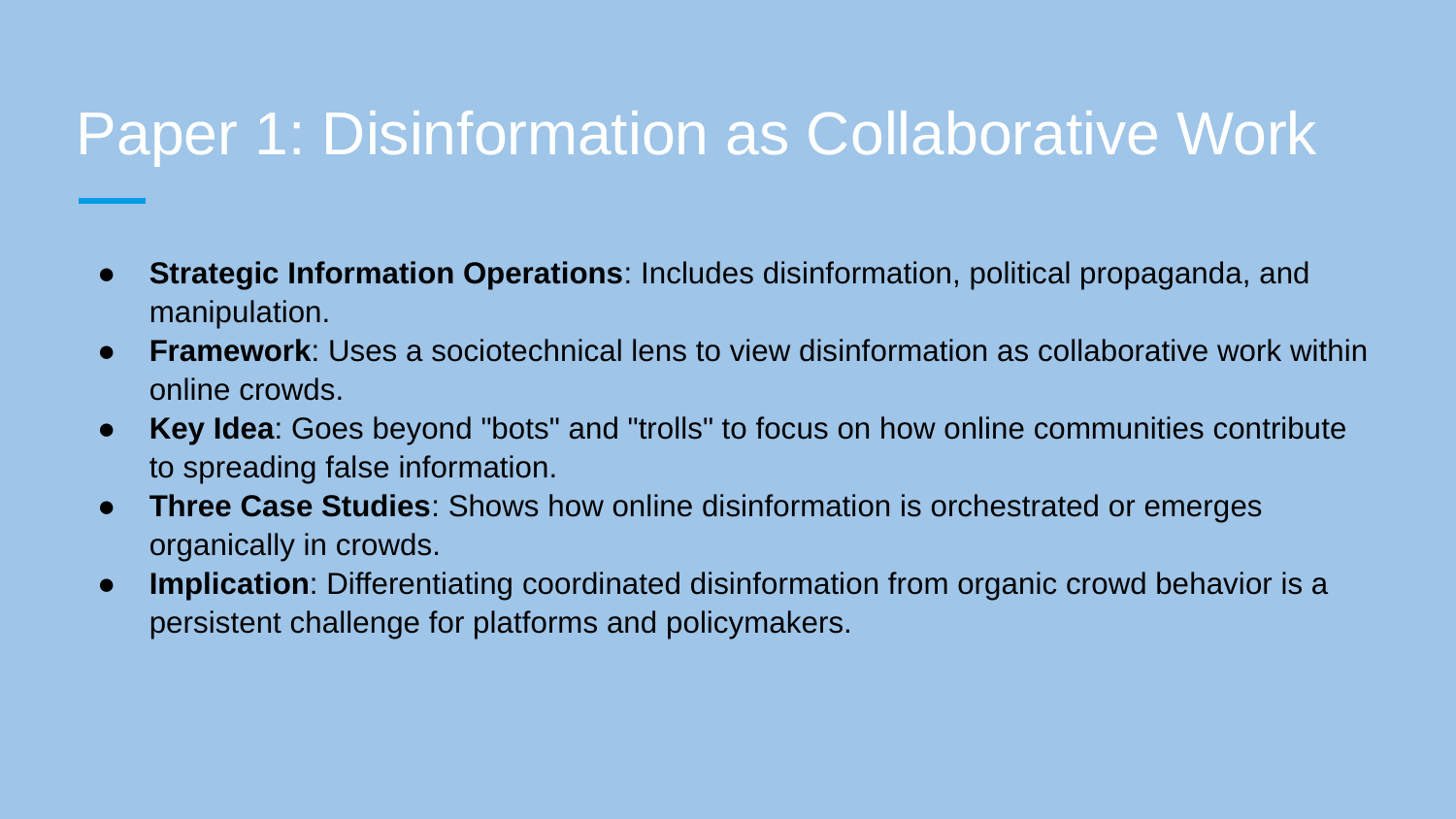

# Paper 1: Disinformation as Collaborative Work
Strategic Information Operations: Includes disinformation, political propaganda, and manipulation.
Framework: Uses a sociotechnical lens to view disinformation as collaborative work within online crowds.
Key Idea: Goes beyond "bots" and "trolls" to focus on how online communities contribute to spreading false information.
Three Case Studies: Shows how online disinformation is orchestrated or emerges organically in crowds.
Implication: Differentiating coordinated disinformation from organic crowd behavior is a persistent challenge for platforms and policymakers.